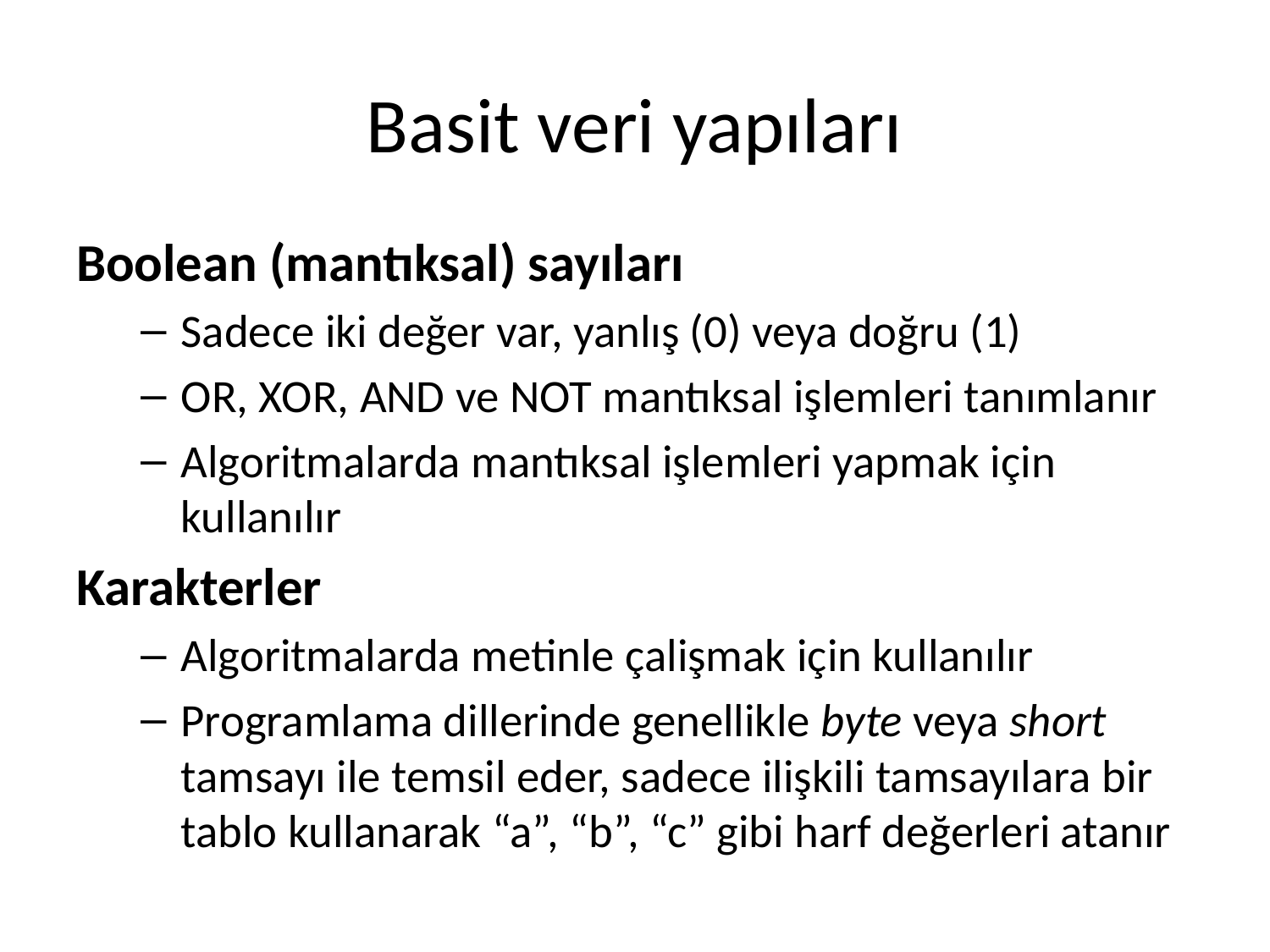

# Basit veri yapıları
Boolean (mantıksal) sayıları
Sadece iki değer var, yanlış (0) veya doğru (1)
OR, XOR, AND ve NOT mantıksal işlemleri tanımlanır
Algoritmalarda mantıksal işlemleri yapmak için kullanılır
Karakterler
Algoritmalarda metinle çalişmak için kullanılır
Programlama dillerinde genellikle byte veya short tamsayı ile temsil eder, sadece ilişkili tamsayılara bir tablo kullanarak “a”, “b”, “c” gibi harf değerleri atanır